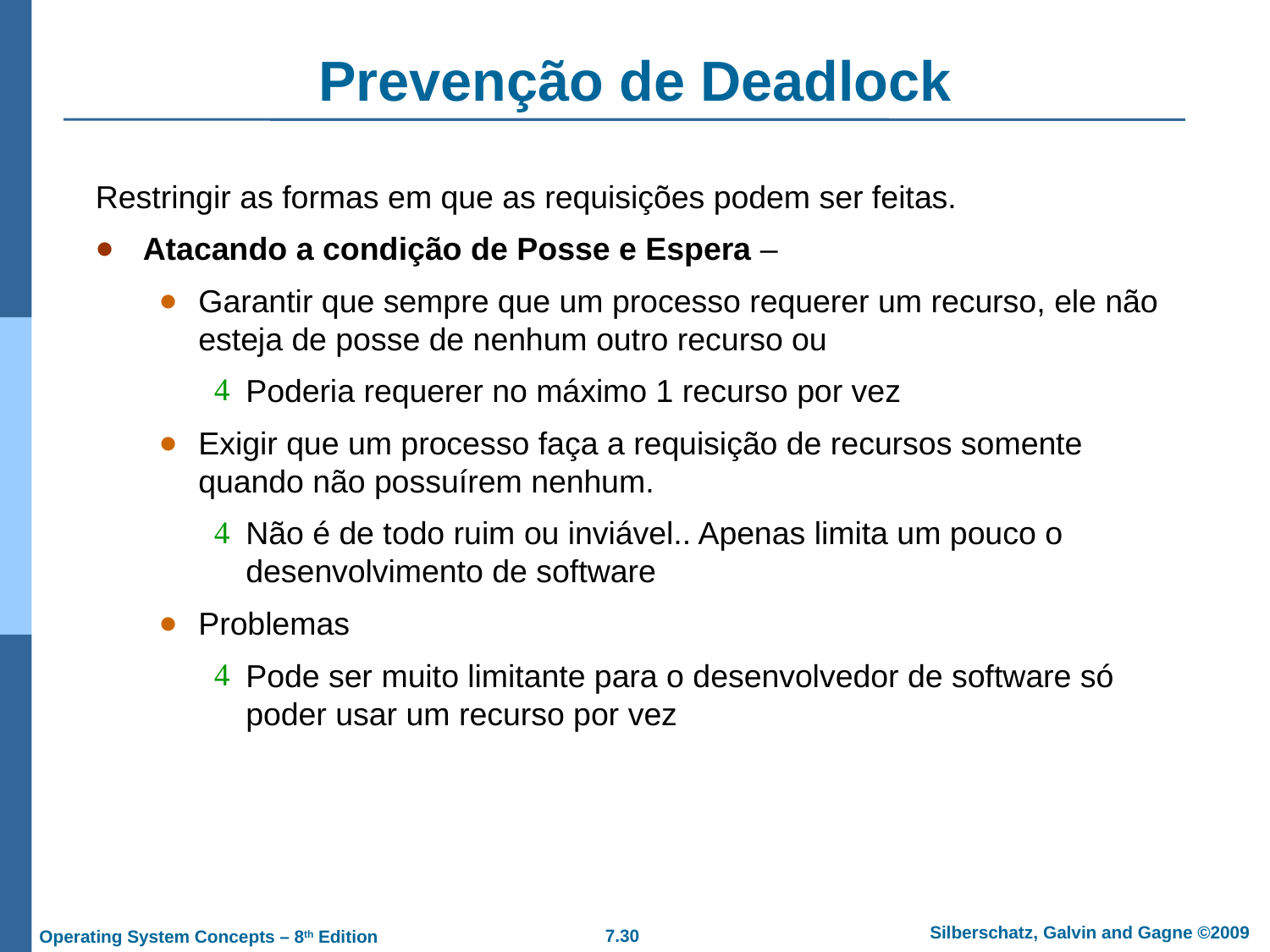

Prevenção de Deadlock
Restringir as formas em que as requisições podem ser feitas.
Atacando a condição de Posse e Espera –
Garantir que sempre que um processo requerer um recurso, ele não esteja de posse de nenhum outro recurso ou
Poderia requerer no máximo 1 recurso por vez
Exigir que um processo faça a requisição de recursos somente quando não possuírem nenhum.
Não é de todo ruim ou inviável.. Apenas limita um pouco o desenvolvimento de software
Problemas
Pode ser muito limitante para o desenvolvedor de software só poder usar um recurso por vez